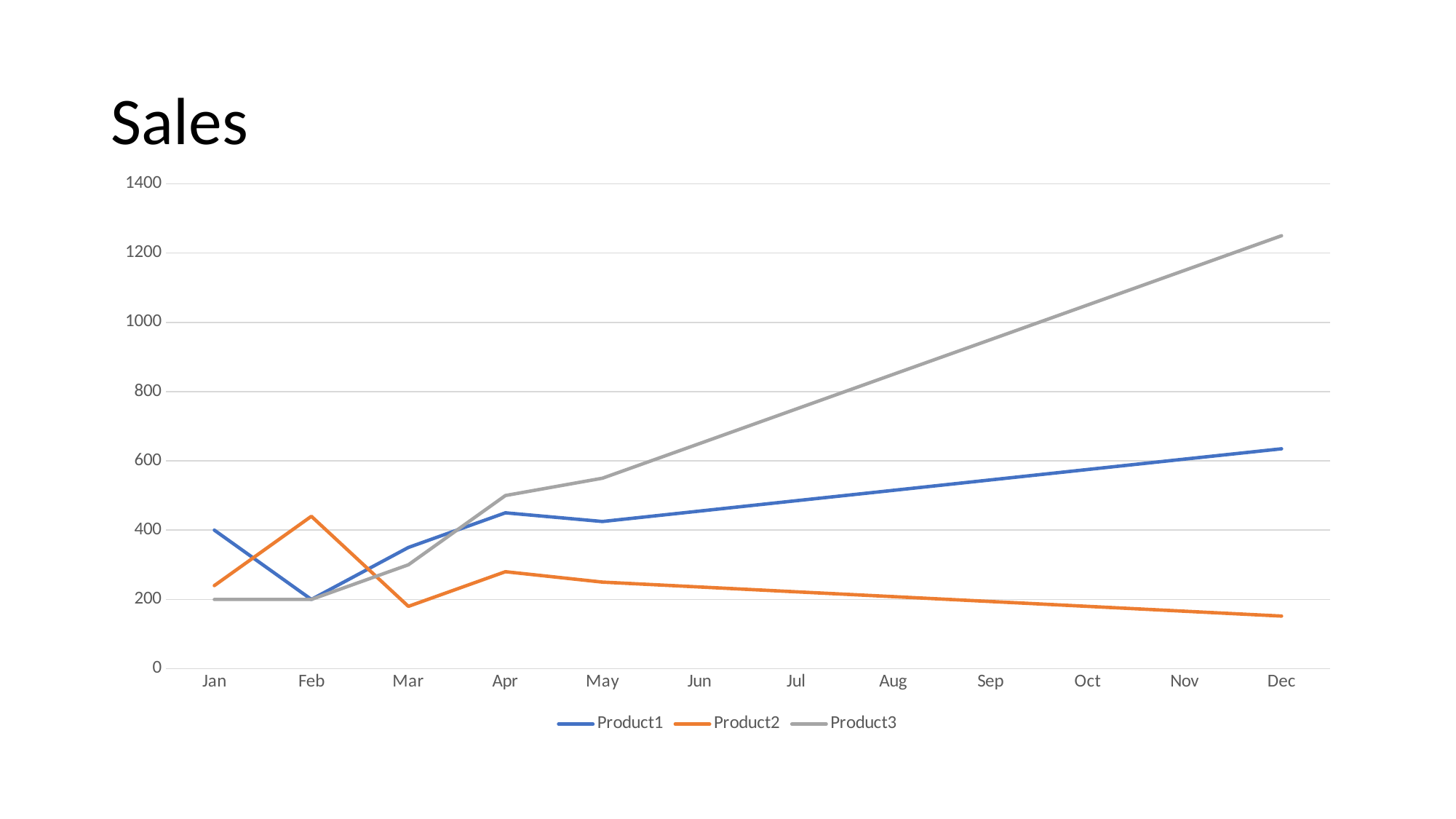

# Sales

### Chart

| Category | Product1 | Product2 | Product3 |
|---|---|---|---|
| Jan | 400.0 | 240.0 | 200.0 |
| Feb | 200.0 | 440.0 | 200.0 |
| Mar | 350.0 | 180.0 | 300.0 |
| Apr | 450.0 | 280.0 | 500.0 |
| May | 425.0 | 250.0 | 550.0 |
| Jun | 455.0 | 236.0 | 650.0 |
| Jul | 485.0 | 222.0 | 750.0 |
| Aug | 515.0 | 208.0 | 850.0 |
| Sep | 545.0 | 194.0 | 950.0 |
| Oct | 575.0 | 180.0 | 1050.0 |
| Nov | 605.0 | 166.0 | 1150.0 |
| Dec | 635.0 | 152.0 | 1250.0 |